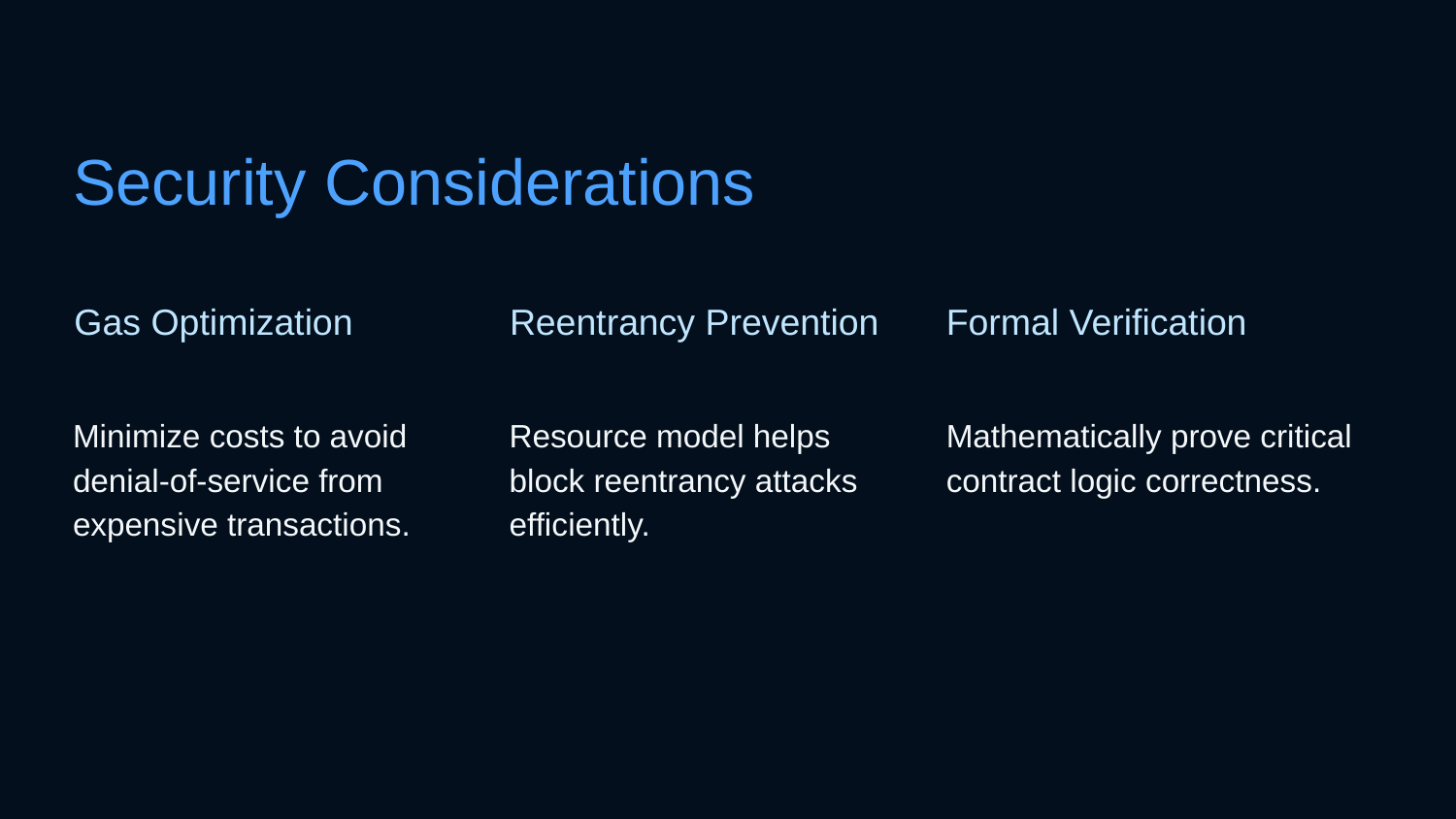

# Security Considerations
Gas Optimization
Reentrancy Prevention
Formal Verification
Minimize costs to avoid denial-of-service from expensive transactions.

Resource model helps block reentrancy attacks efficiently.

Mathematically prove critical contract logic correctness.